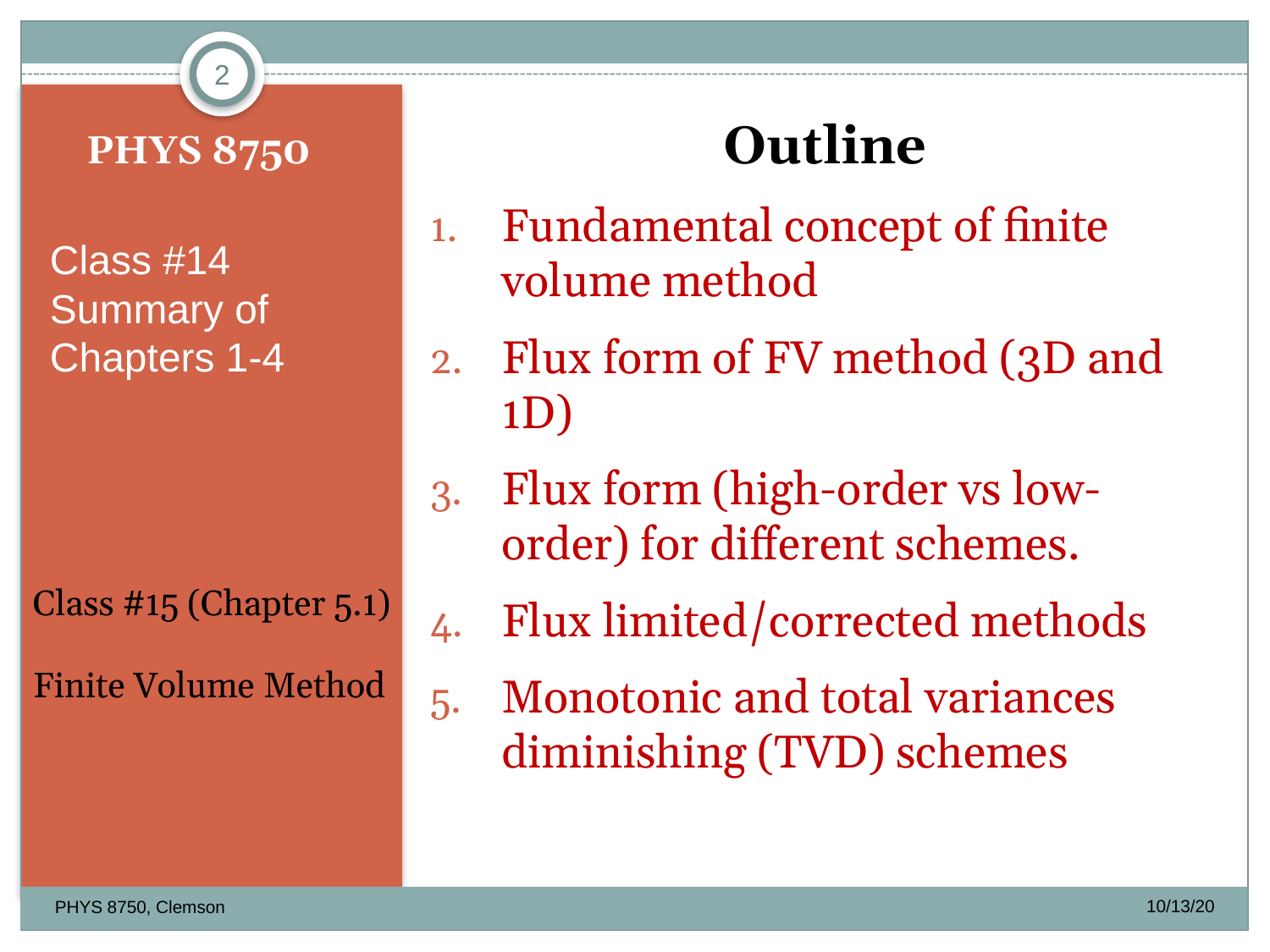

2
# PHYS 8750
Outline
Fundamental concept of finite volume method
Flux form of FV method (3D and 1D)
Flux form (high-order vs low-order) for different schemes.
Flux limited/corrected methods
Monotonic and total variances diminishing (TVD) schemes

Class #14
Summary of Chapters 1-4
Class #15 (Chapter 5.1)
Finite Volume Method
10/13/20
PHYS 8750, Clemson